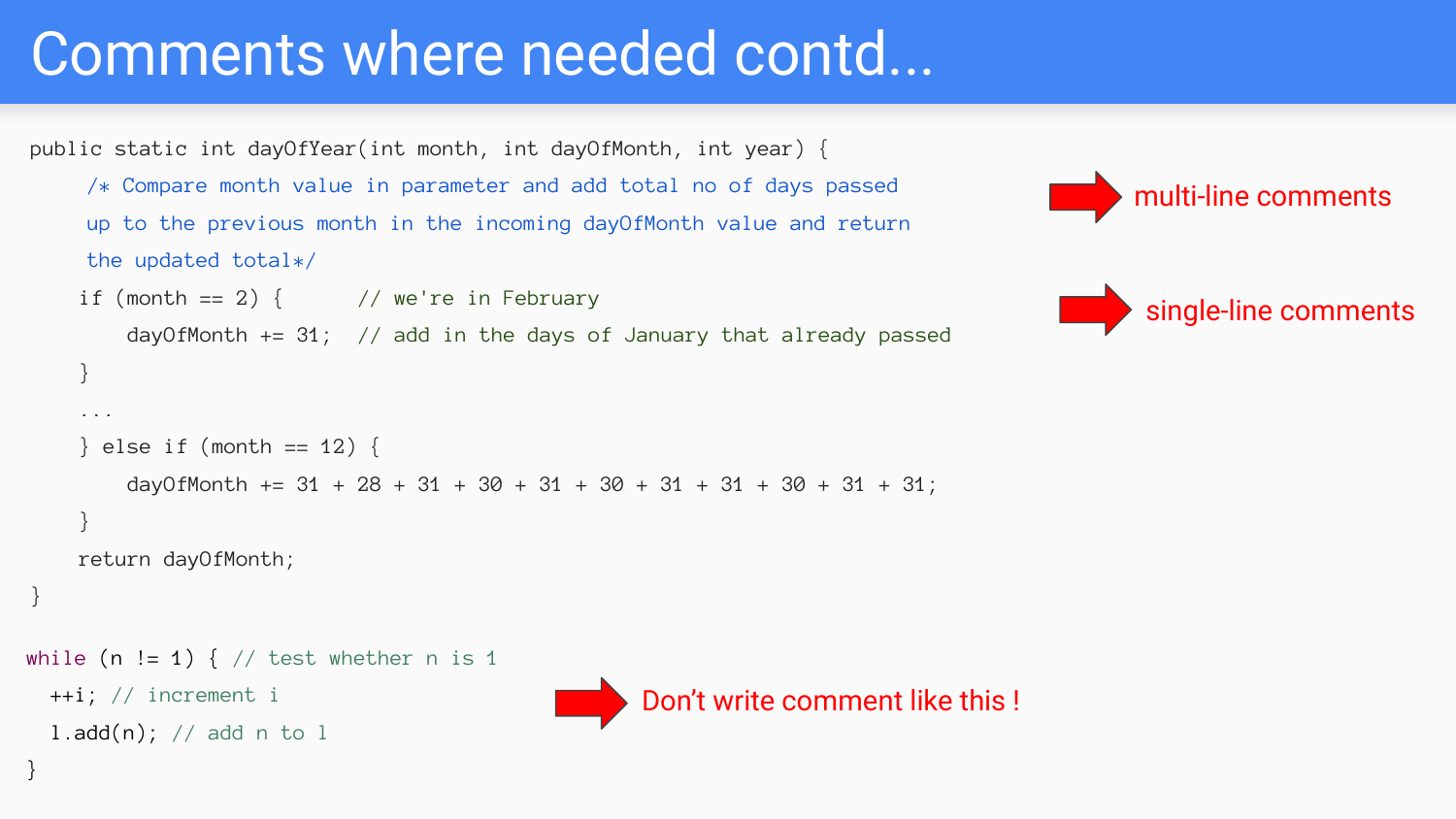

# Comments where needed contd...
public static int dayOfYear(int month, int dayOfMonth, int year) {
/* Compare month value in parameter and add total no of days passed
up to the previous month in the incoming dayOfMonth value and return
the updated total*/
    if (month == 2) {      // we're in February
        dayOfMonth += 31;  // add in the days of January that already passed
    }
    ...
    } else if (month == 12) {
        dayOfMonth += 31 + 28 + 31 + 30 + 31 + 30 + 31 + 31 + 30 + 31 + 31;
    }
    return dayOfMonth;
}
 while (n != 1) { // test whether n is 1
   ++i; // increment i
   l.add(n); // add n to l
 }

multi-line comments

single-line comments

Don’t write comment like this !